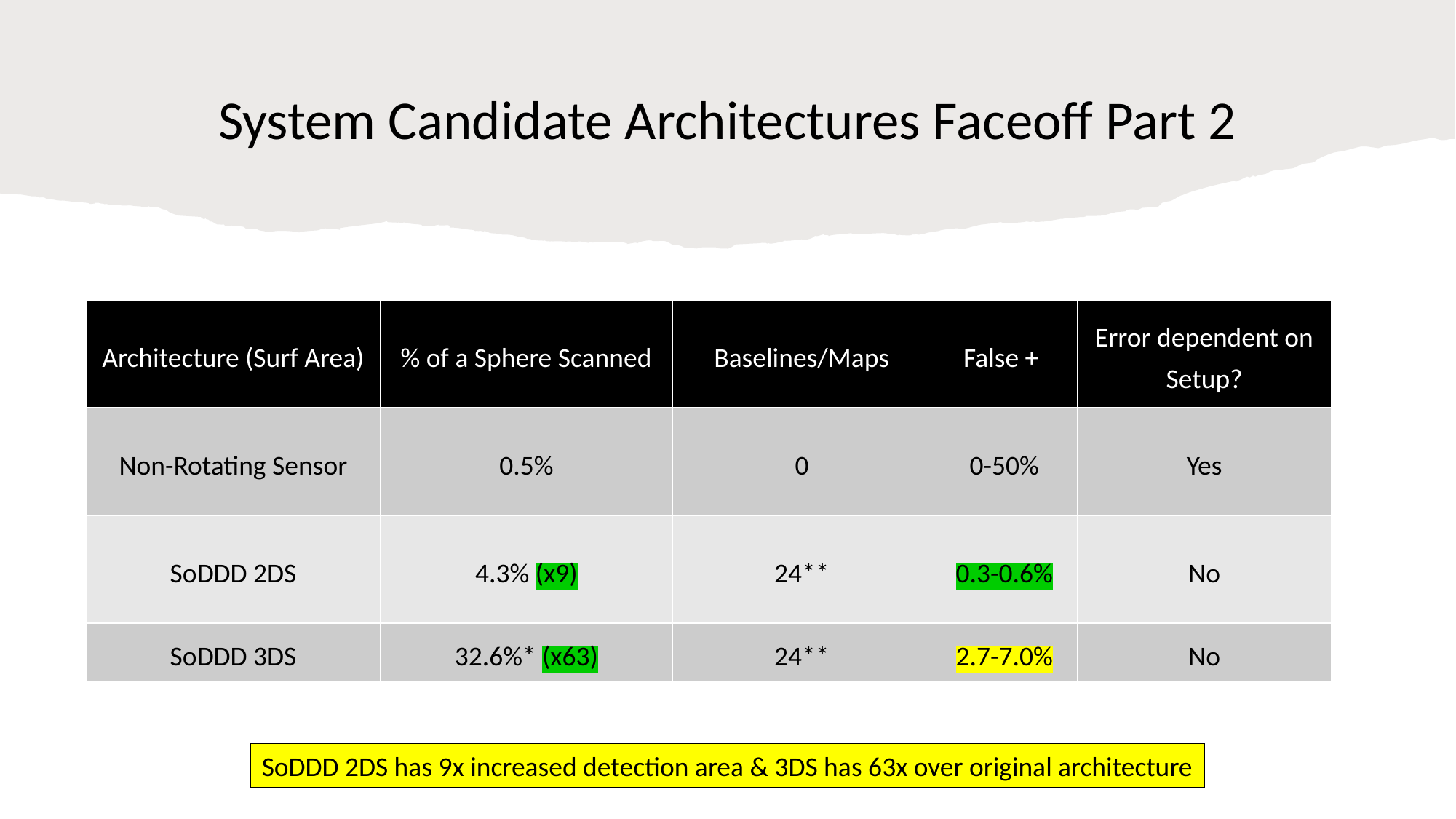

# System Candidate Architectures Faceoff Part 2
| Architecture (Surf Area) | % of a Sphere Scanned | Baselines/Maps | False + | Error dependent on Setup? |
| --- | --- | --- | --- | --- |
| Non-Rotating Sensor | 0.5% | 0 | 0-50% | Yes |
| SoDDD 2DS | 4.3% (x9) | 24\*\* | 0.3-0.6% | No |
| SoDDD 3DS | 32.6%\* (x63) | 24\*\* | 2.7-7.0% | No |
SoDDD 2DS has 9x increased detection area & 3DS has 63x over original architecture